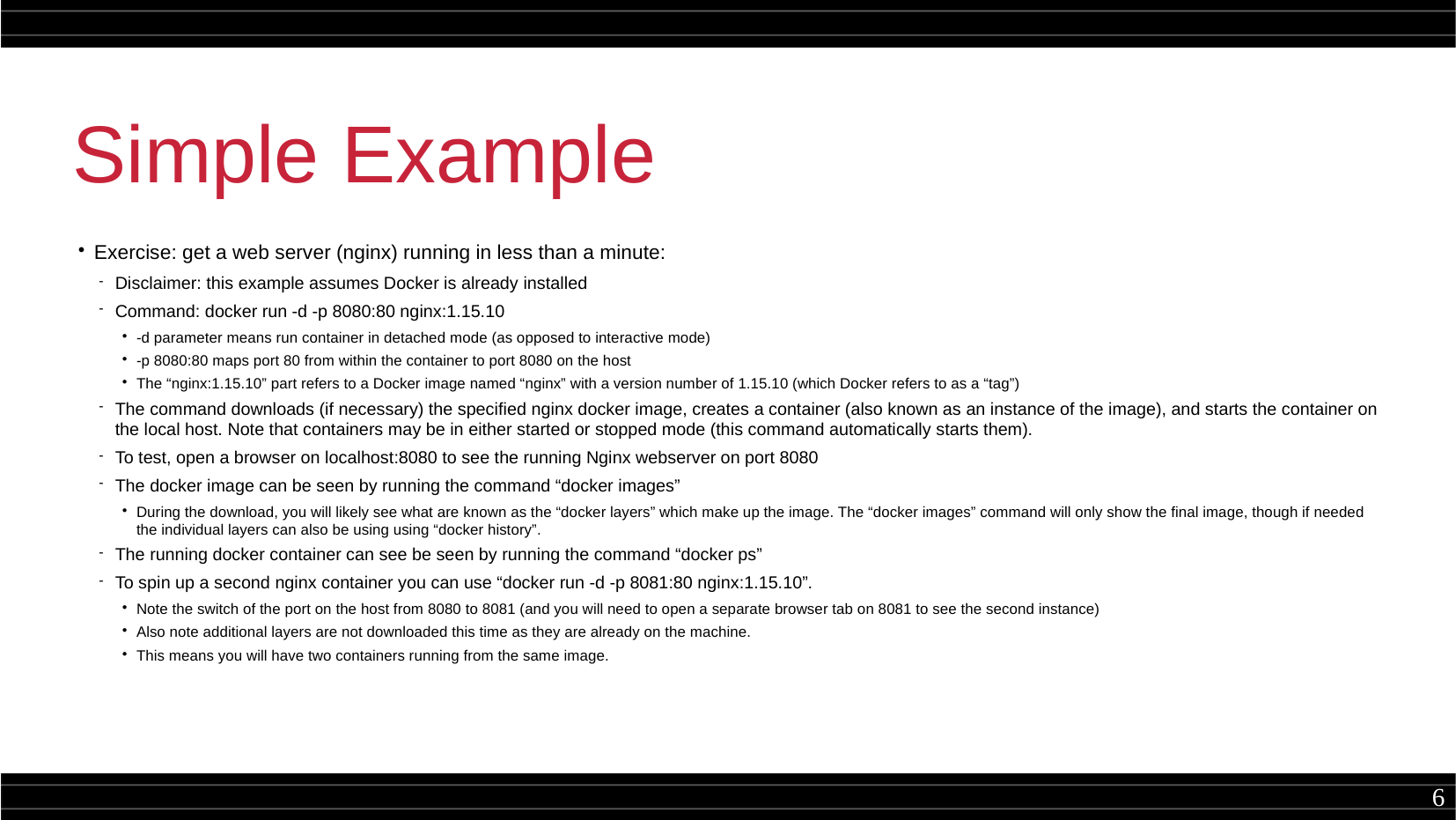

Simple Example
Exercise: get a web server (nginx) running in less than a minute:
Disclaimer: this example assumes Docker is already installed
Command: docker run -d -p 8080:80 nginx:1.15.10
-d parameter means run container in detached mode (as opposed to interactive mode)
-p 8080:80 maps port 80 from within the container to port 8080 on the host
The “nginx:1.15.10” part refers to a Docker image named “nginx” with a version number of 1.15.10 (which Docker refers to as a “tag”)
The command downloads (if necessary) the specified nginx docker image, creates a container (also known as an instance of the image), and starts the container on the local host. Note that containers may be in either started or stopped mode (this command automatically starts them).
To test, open a browser on localhost:8080 to see the running Nginx webserver on port 8080
The docker image can be seen by running the command “docker images”
During the download, you will likely see what are known as the “docker layers” which make up the image. The “docker images” command will only show the final image, though if needed the individual layers can also be using using “docker history”.
The running docker container can see be seen by running the command “docker ps”
To spin up a second nginx container you can use “docker run -d -p 8081:80 nginx:1.15.10”.
Note the switch of the port on the host from 8080 to 8081 (and you will need to open a separate browser tab on 8081 to see the second instance)
Also note additional layers are not downloaded this time as they are already on the machine.
This means you will have two containers running from the same image.